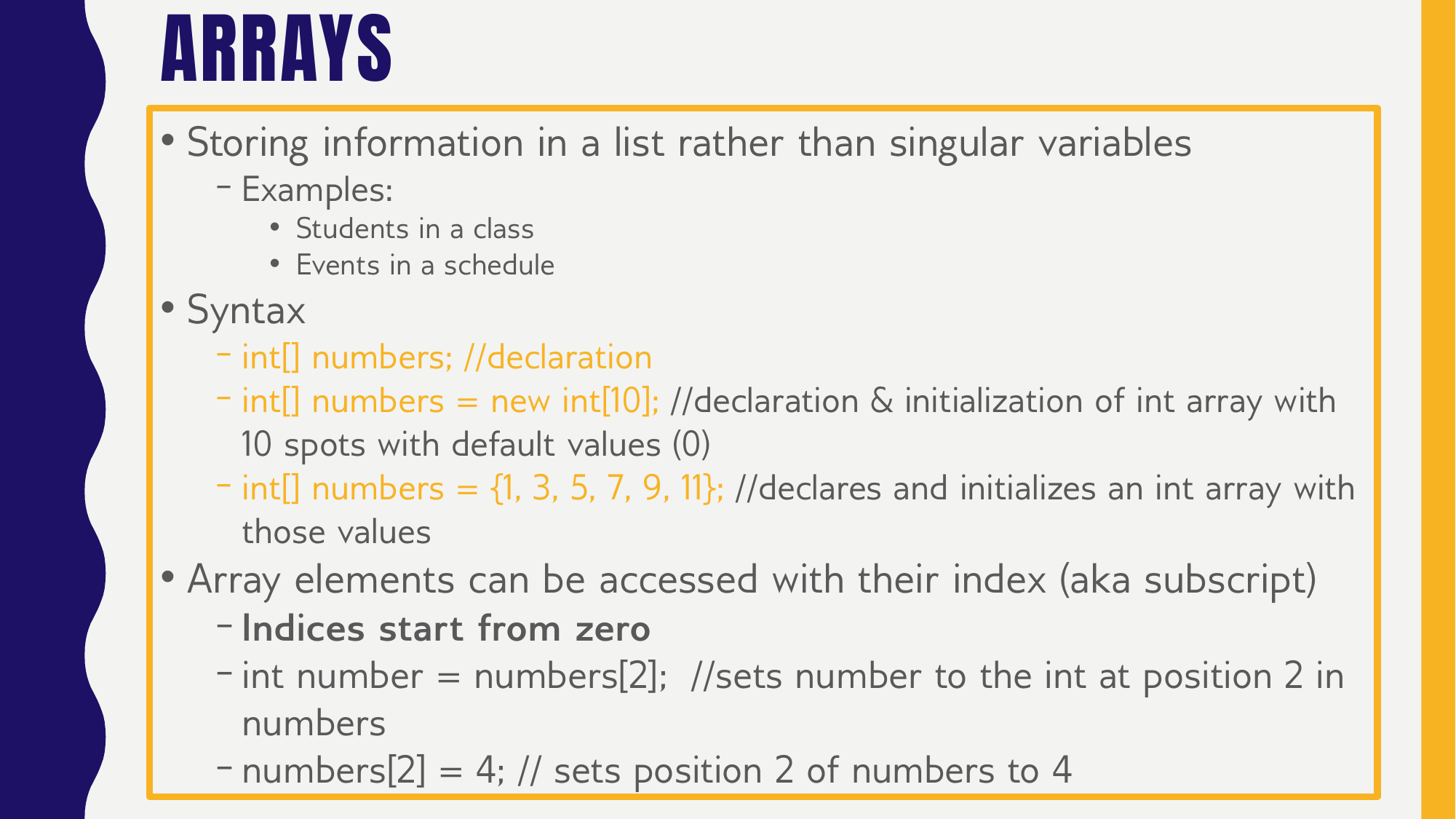

# arrays
Storing information in a list rather than singular variables
Examples:
Students in a class
Events in a schedule
Syntax
int[] numbers; //declaration
int[] numbers = new int[10]; //declaration & initialization of int array with 10 spots with default values (0)
int[] numbers = {1, 3, 5, 7, 9, 11}; //declares and initializes an int array with those values
Array elements can be accessed with their index (aka subscript)
Indices start from zero
int number = numbers[2];  //sets number to the int at position 2 in numbers
numbers[2] = 4; // sets position 2 of numbers to 4